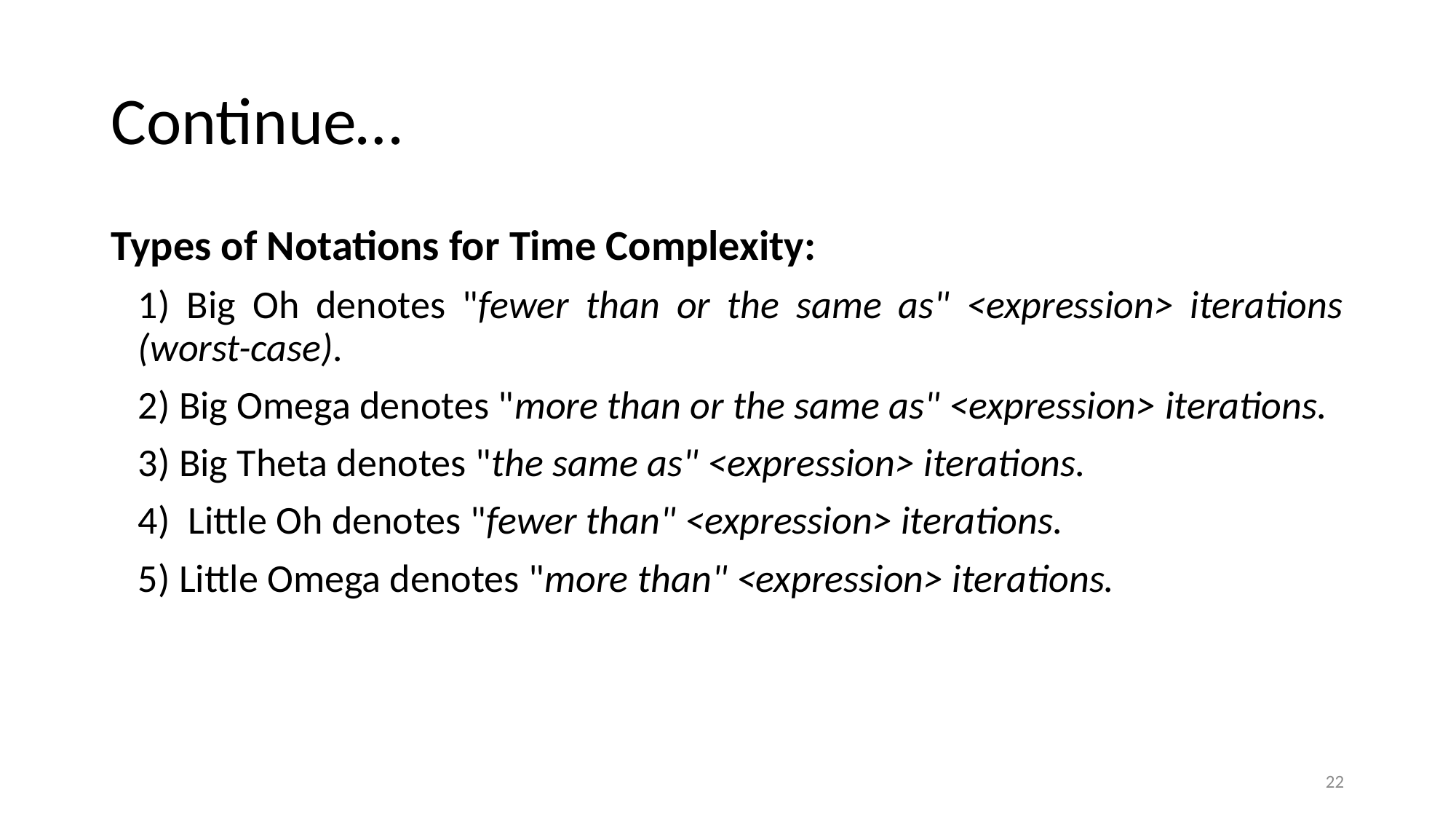

# Continue…
Types of Notations for Time Complexity:
	1) Big Oh denotes "fewer than or the same as" <expression> iterations (worst-case).
	2) Big Omega denotes "more than or the same as" <expression> iterations.
	3) Big Theta denotes "the same as" <expression> iterations.
	4)  Little Oh denotes "fewer than" <expression> iterations.
	5) Little Omega denotes "more than" <expression> iterations.

22